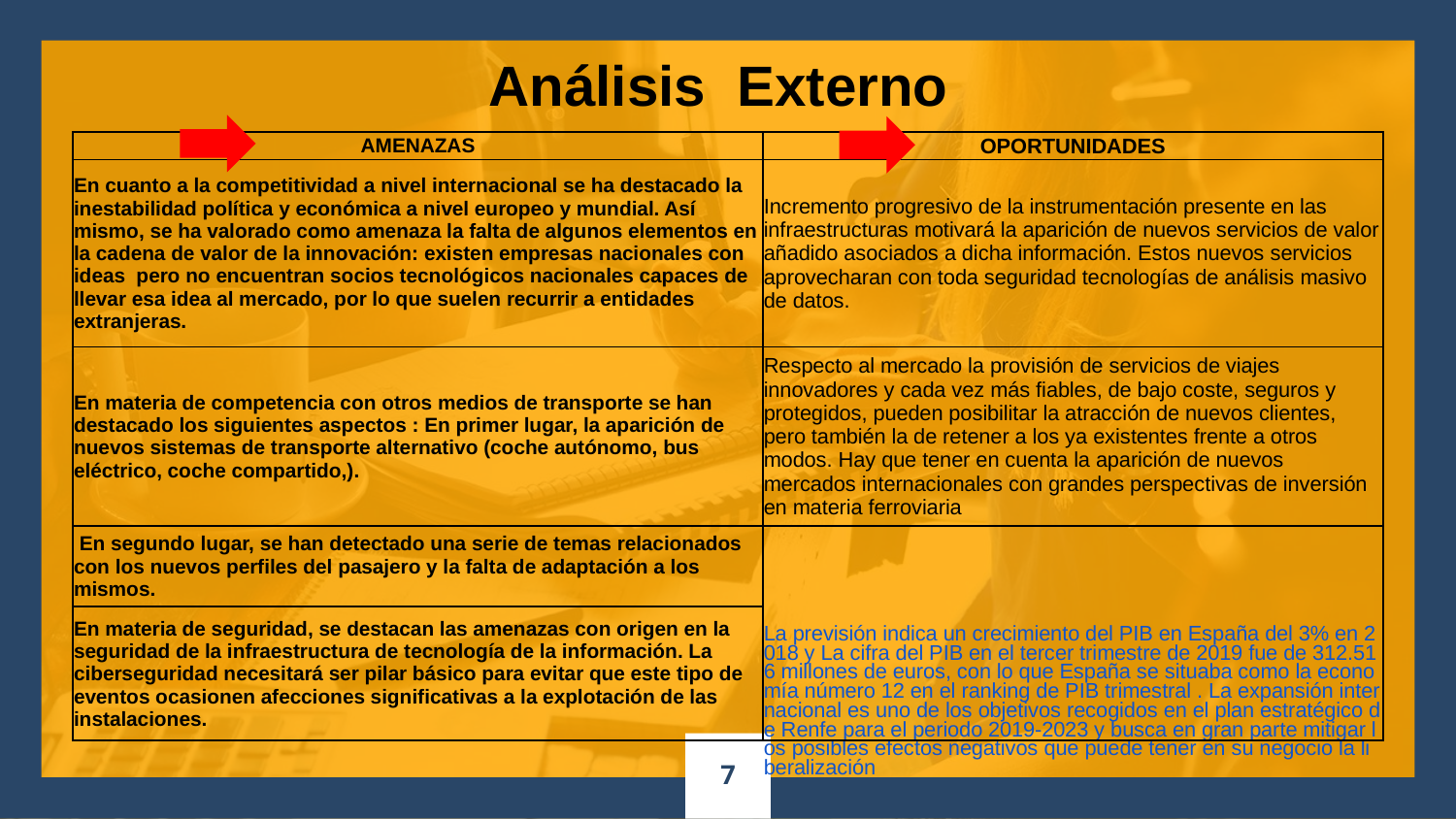

Análisis  Externo

| AMENAZAS | OPORTUNIDADES |
| --- | --- |
| En cuanto a la competitividad a nivel internacional se ha destacado la inestabilidad política y económica a nivel europeo y mundial. Así mismo, se ha valorado como amenaza la falta de algunos elementos en la cadena de valor de la innovación: existen empresas nacionales con ideas pero no encuentran socios tecnológicos nacionales capaces de llevar esa idea al mercado, por lo que suelen recurrir a entidades extranjeras. | Incremento progresivo de la instrumentación presente en las infraestructuras motivará la aparición de nuevos servicios de valor añadido asociados a dicha información. Estos nuevos servicios aprovecharan con toda seguridad tecnologías de análisis masivo de datos. |
| En materia de competencia con otros medios de transporte se han destacado los siguientes aspectos : En primer lugar, la aparición de nuevos sistemas de transporte alternativo (coche autónomo, bus eléctrico, coche compartido,). | Respecto al mercado la provisión de servicios de viajes innovadores y cada vez más fiables, de bajo coste, seguros y protegidos, pueden posibilitar la atracción de nuevos clientes, pero también la de retener a los ya existentes frente a otros modos. Hay que tener en cuenta la aparición de nuevos mercados internacionales con grandes perspectivas de inversión en materia ferroviaria |
| En segundo lugar, se han detectado una serie de temas relacionados con los nuevos perfiles del pasajero y la falta de adaptación a los mismos. | La previsión indica un crecimiento del PIB en España del 3% en 2018 y La cifra del PIB en el tercer trimestre de 2019 fue de 312.516 millones de euros, con lo que España se situaba como la economía número 12 en el ranking de PIB trimestral . La expansión internacional es uno de los objetivos recogidos en el plan estratégico de Renfe para el periodo 2019-2023 y busca en gran parte mitigar los posibles efectos negativos que puede tener en su negocio la liberalización |
| En materia de seguridad, se destacan las amenazas con origen en la seguridad de la infraestructura de tecnología de la información. La ciberseguridad necesitará ser pilar básico para evitar que este tipo de eventos ocasionen afecciones significativas a la explotación de las instalaciones. |  |
7
Want big impact?
Use big image.